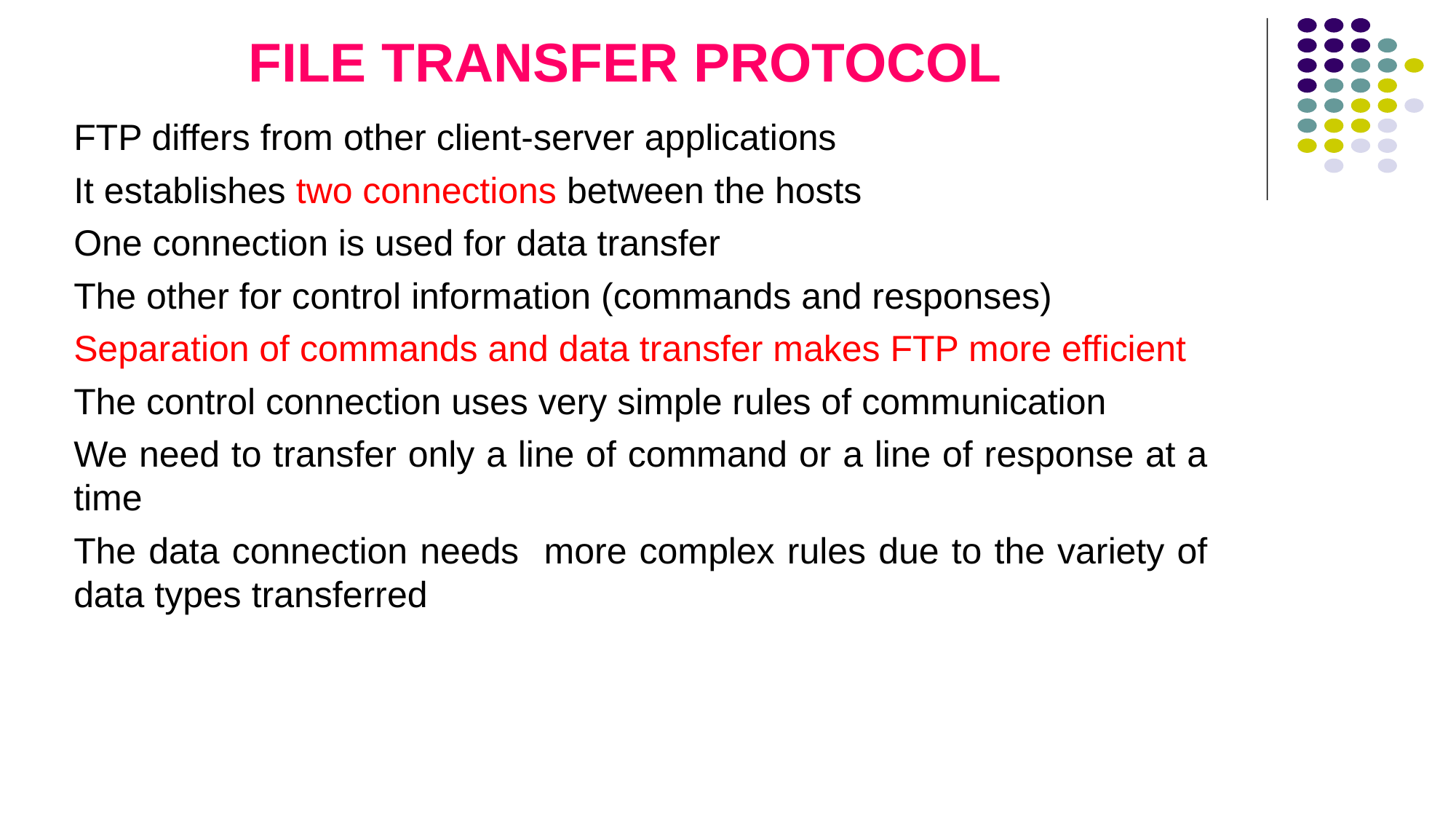

# FILE TRANSFER PROTOCOL
FTP differs from other client-server applications
It establishes two connections between the hosts
One connection is used for data transfer
The other for control information (commands and responses)
Separation of commands and data transfer makes FTP more efficient
The control connection uses very simple rules of communication
We need to transfer only a line of command or a line of response at a time
The data connection needs  more complex rules due to the variety of data types transferred